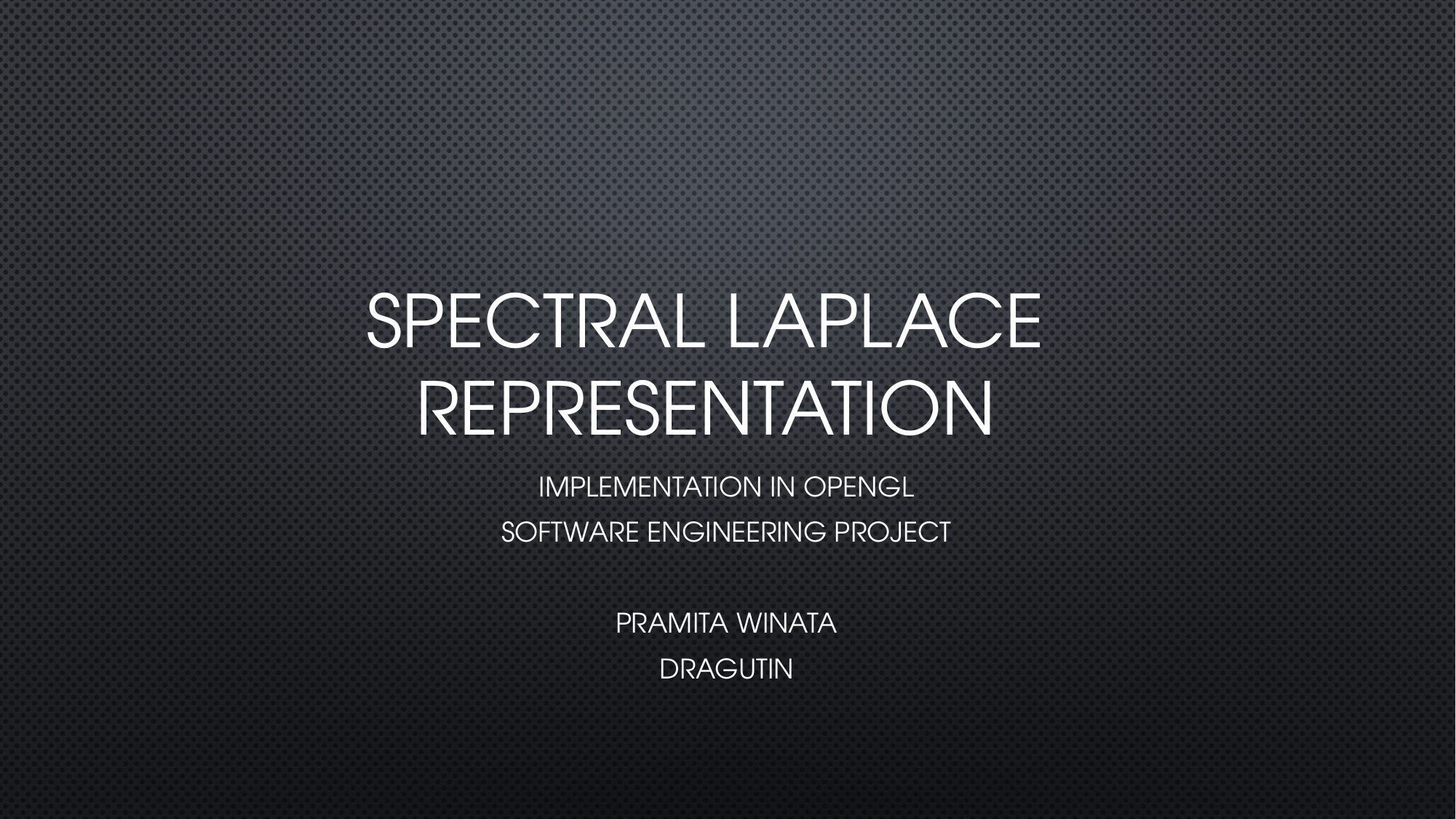

# Spectral laplace representation
IMPLEMENTATION IN OPENGL
Software Engineering PROJECT

PRAMITA WINATA
Dragutin